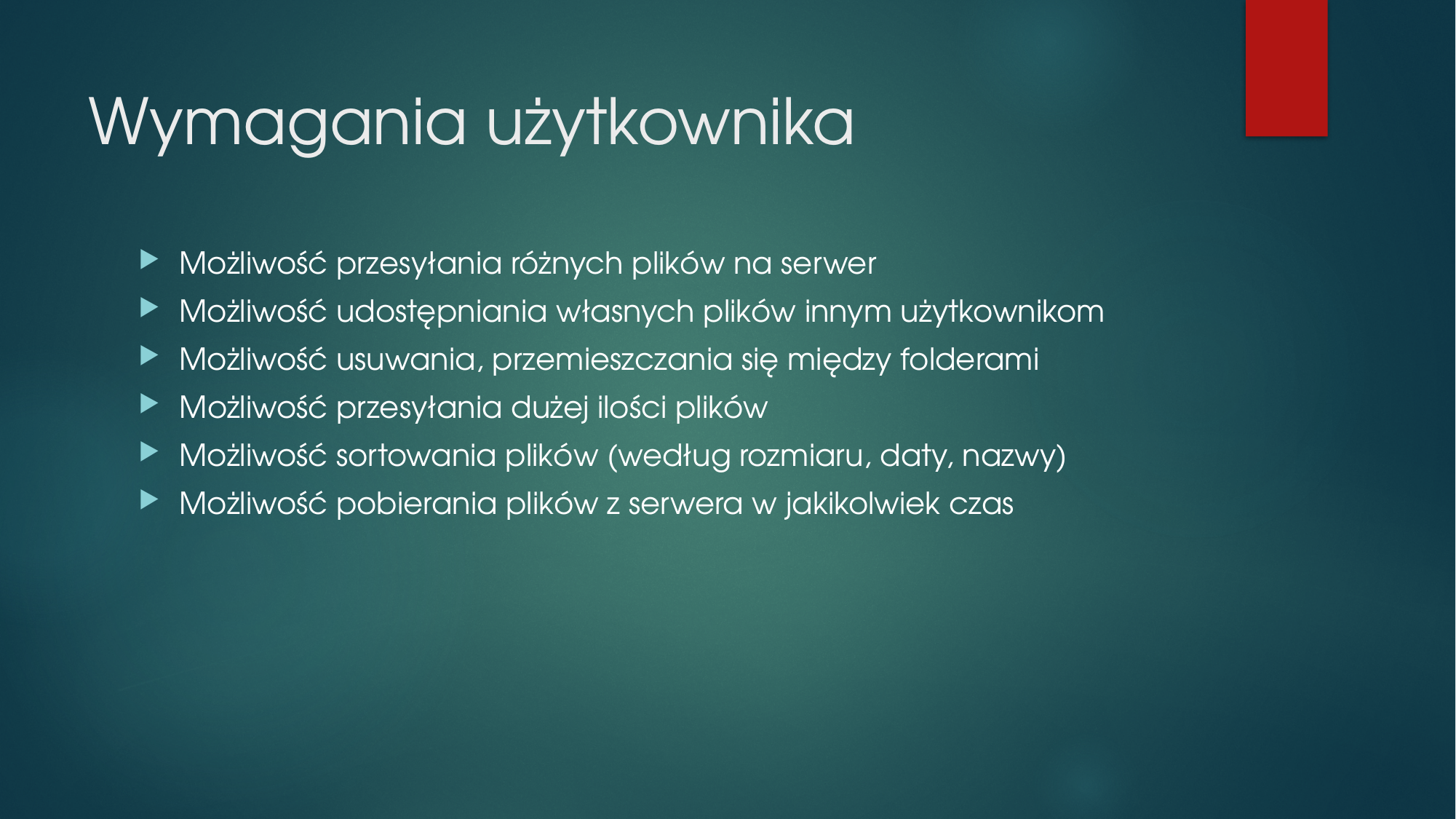

# Wymagania użytkownika
Możliwość przesyłania różnych plików na serwer
Możliwość udostępniania własnych plików innym użytkownikom
Możliwość usuwania, przemieszczania się między folderami
Możliwość przesyłania dużej ilości plików
Możliwość sortowania plików (według rozmiaru, daty, nazwy)
Możliwość pobierania plików z serwera w jakikolwiek czas